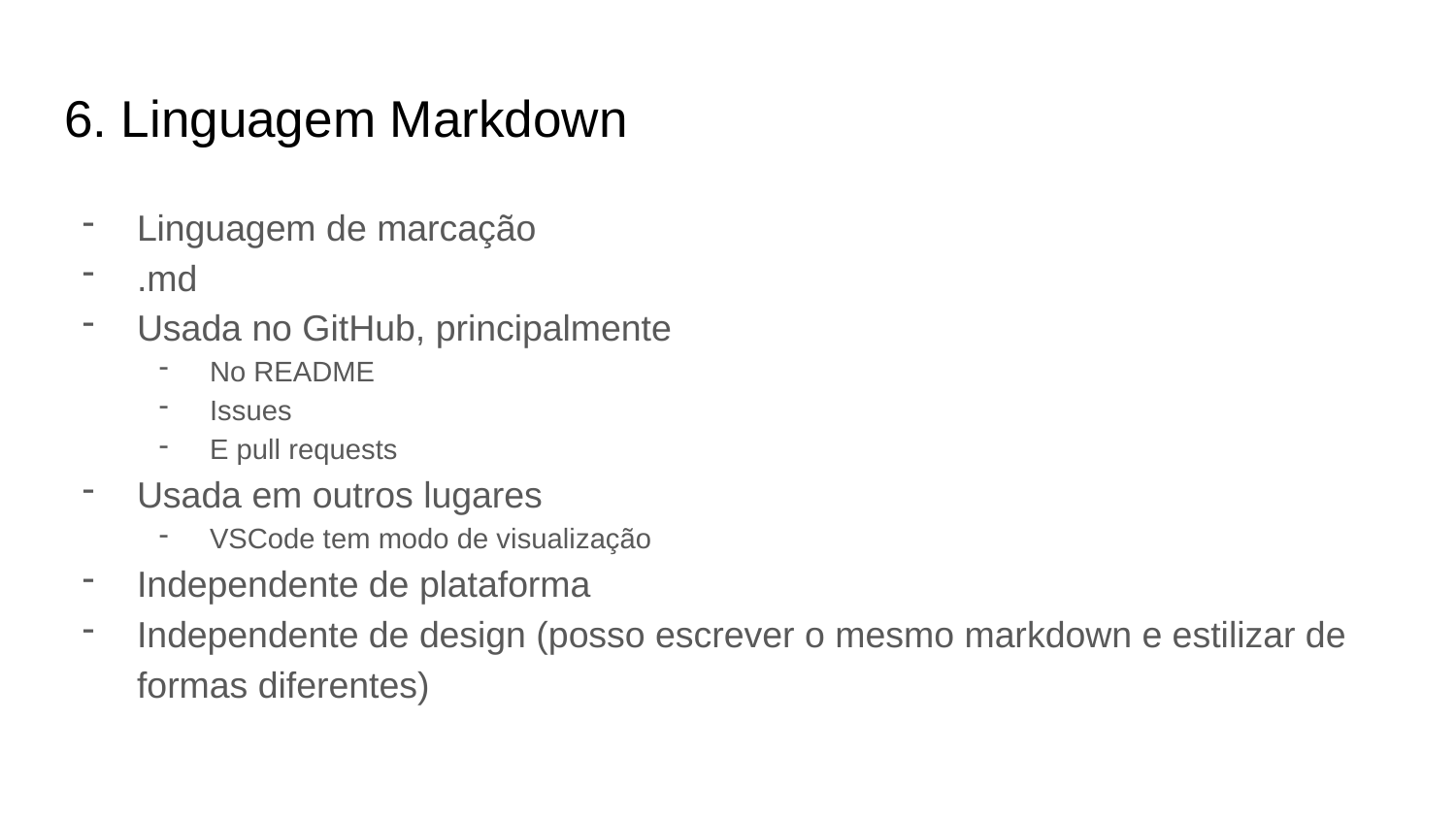

# 6. Linguagem Markdown
Linguagem de marcação
.md
Usada no GitHub, principalmente
No README
Issues
E pull requests
Usada em outros lugares
VSCode tem modo de visualização
Independente de plataforma
Independente de design (posso escrever o mesmo markdown e estilizar de formas diferentes)